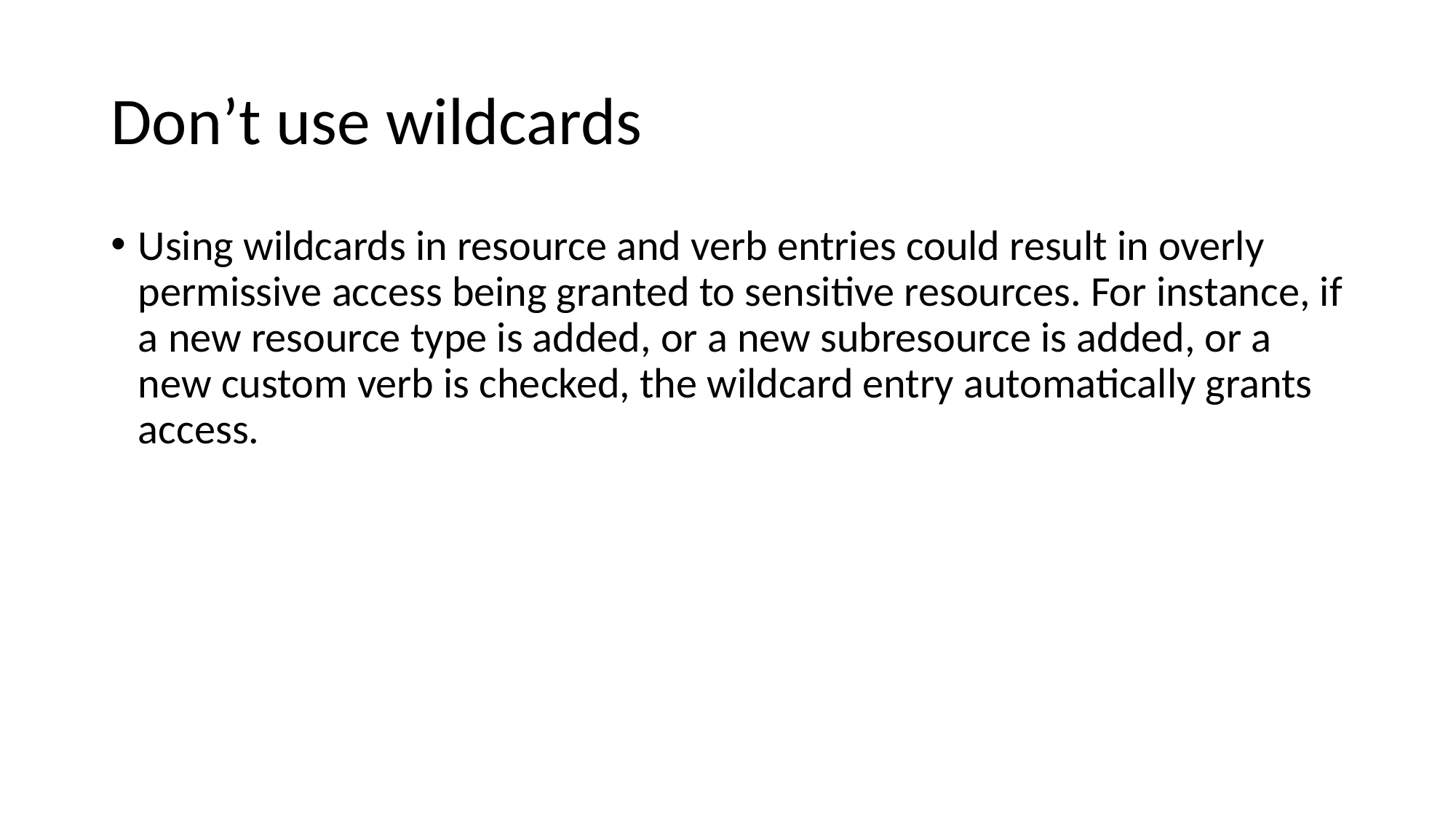

# Don’t use wildcards
Using wildcards in resource and verb entries could result in overly permissive access being granted to sensitive resources. For instance, if a new resource type is added, or a new subresource is added, or a new custom verb is checked, the wildcard entry automatically grants access.